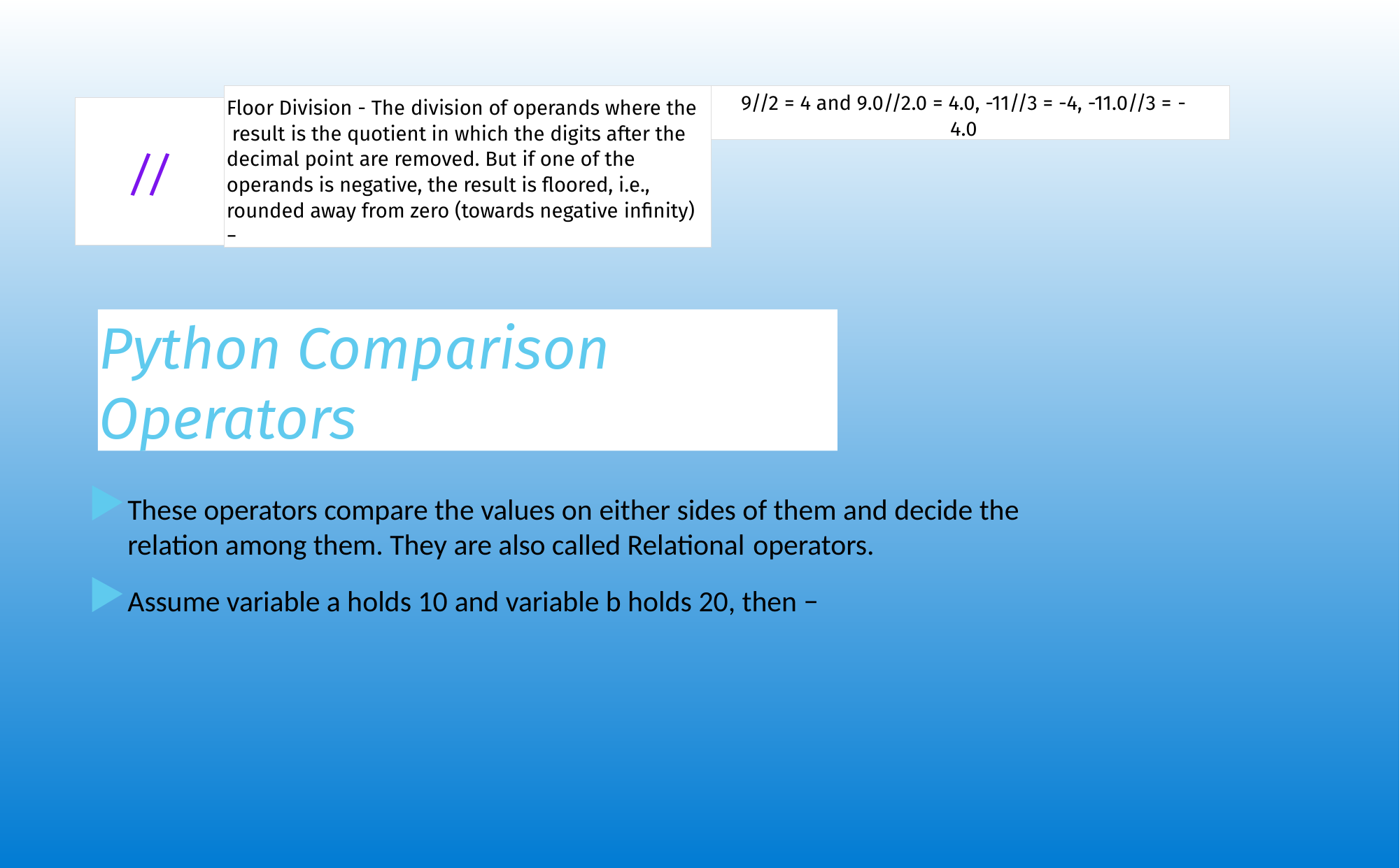

# //
Floor Division - The division of operands where the  result is the quotient in which the digits after the  decimal point are removed. But if one of the  operands is negative, the result is floored, i.e.,  rounded away from zero (towards negative infinity)
−
9//2 = 4 and 9.0//2.0 = 4.0, -11//3 = -4, -11.0//3 = -
4.0
Python Comparison Operators
These operators compare the values on either sides of them and decide the relation among them. They are also called Relational operators.
Assume variable a holds 10 and variable b holds 20, then −